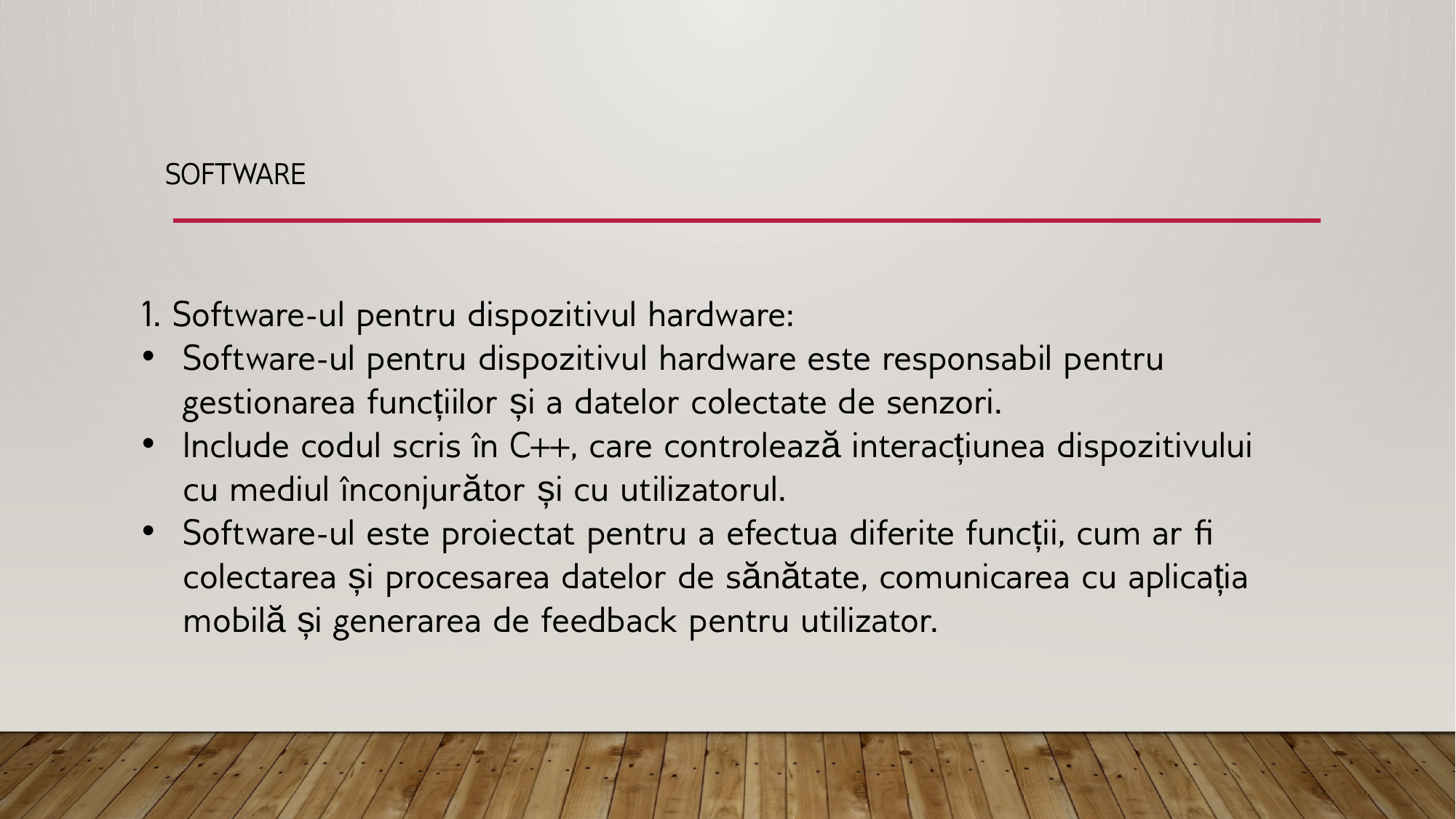

SOFTWARE

1. Software-ul pentru dispozitivul hardware:
Software-ul pentru dispozitivul hardware este responsabil pentru gestionarea funcțiilor și a datelor colectate de senzori.
Include codul scris în C++, care controlează interacțiunea dispozitivului cu mediul înconjurător și cu utilizatorul.
Software-ul este proiectat pentru a efectua diferite funcții, cum ar fi colectarea și procesarea datelor de sănătate, comunicarea cu aplicația mobilă și generarea de feedback pentru utilizator.